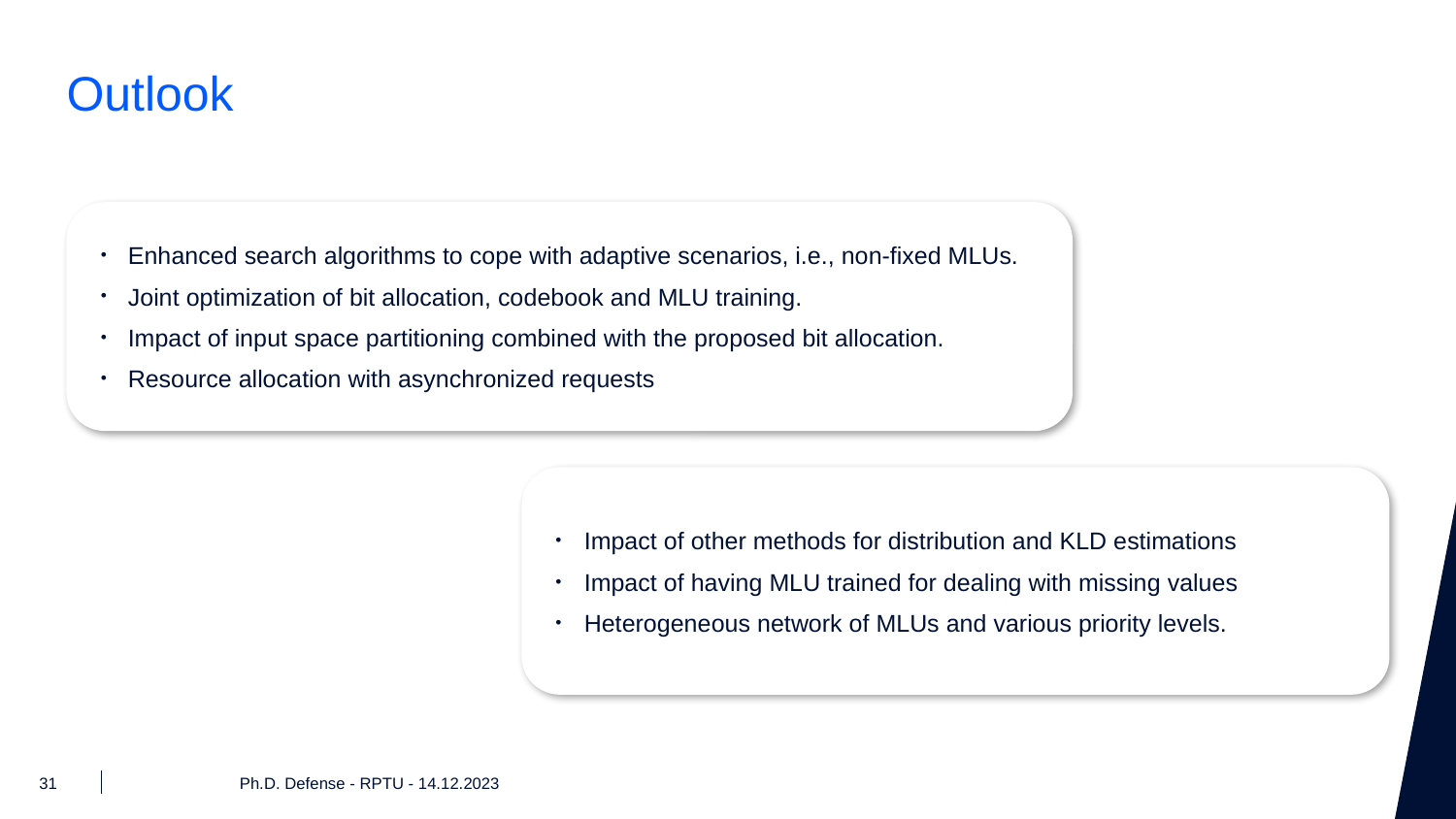

Outlook

Enhanced search algorithms to cope with adaptive scenarios, i.e., non-fixed MLUs.
Joint optimization of bit allocation, codebook and MLU training.
Impact of input space partitioning combined with the proposed bit allocation.
Resource allocation with asynchronized requests
Impact of other methods for distribution and KLD estimations
Impact of having MLU trained for dealing with missing values
Heterogeneous network of MLUs and various priority levels.

Ph.D. Defense - RPTU - 14.12.2023